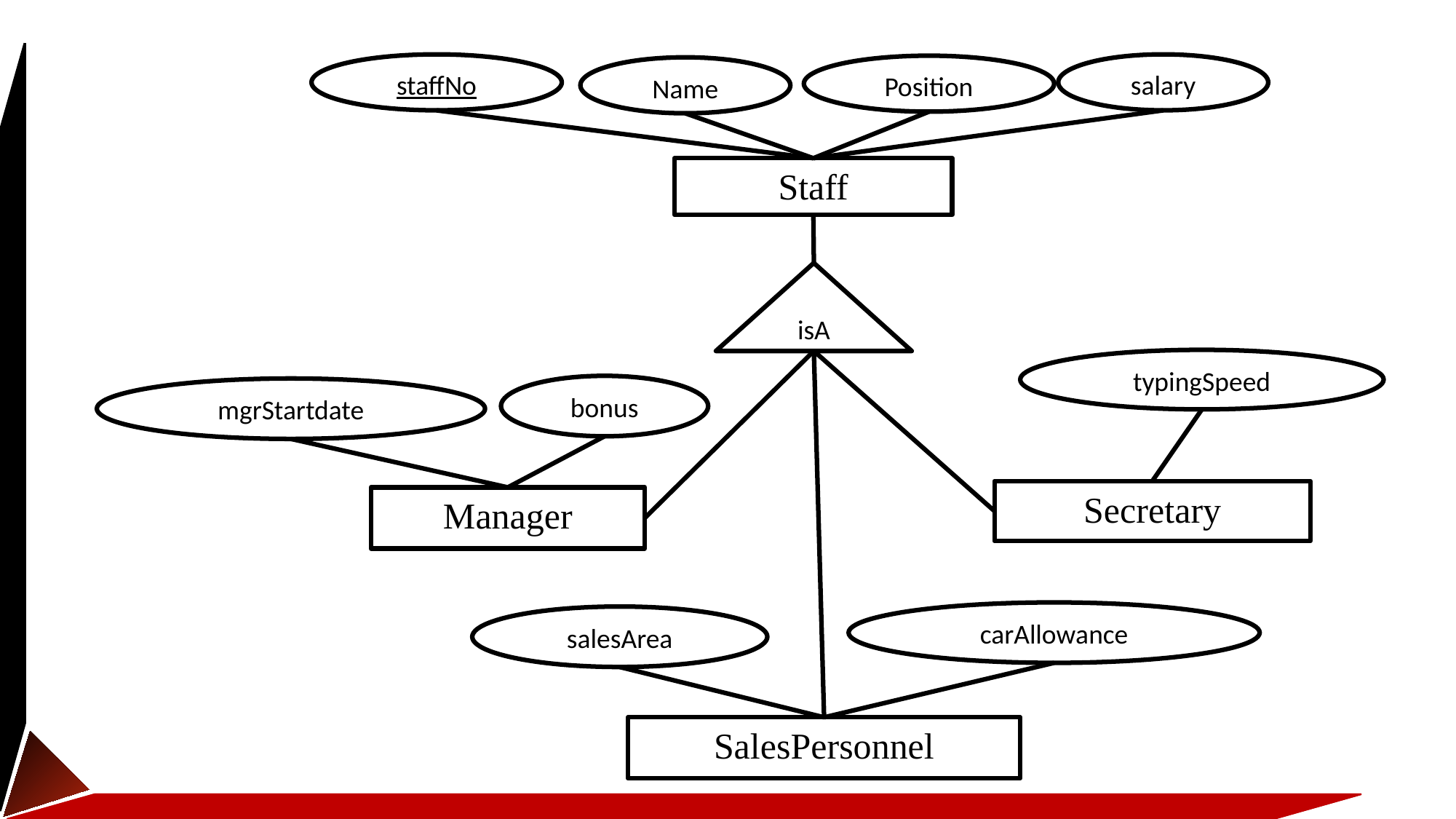

staffNo
salary
Position
Name
Staff
isA
typingSpeed
Secretary
bonus
mgrStartdate
Manager
carAllowance
salesArea
SalesPersonnel